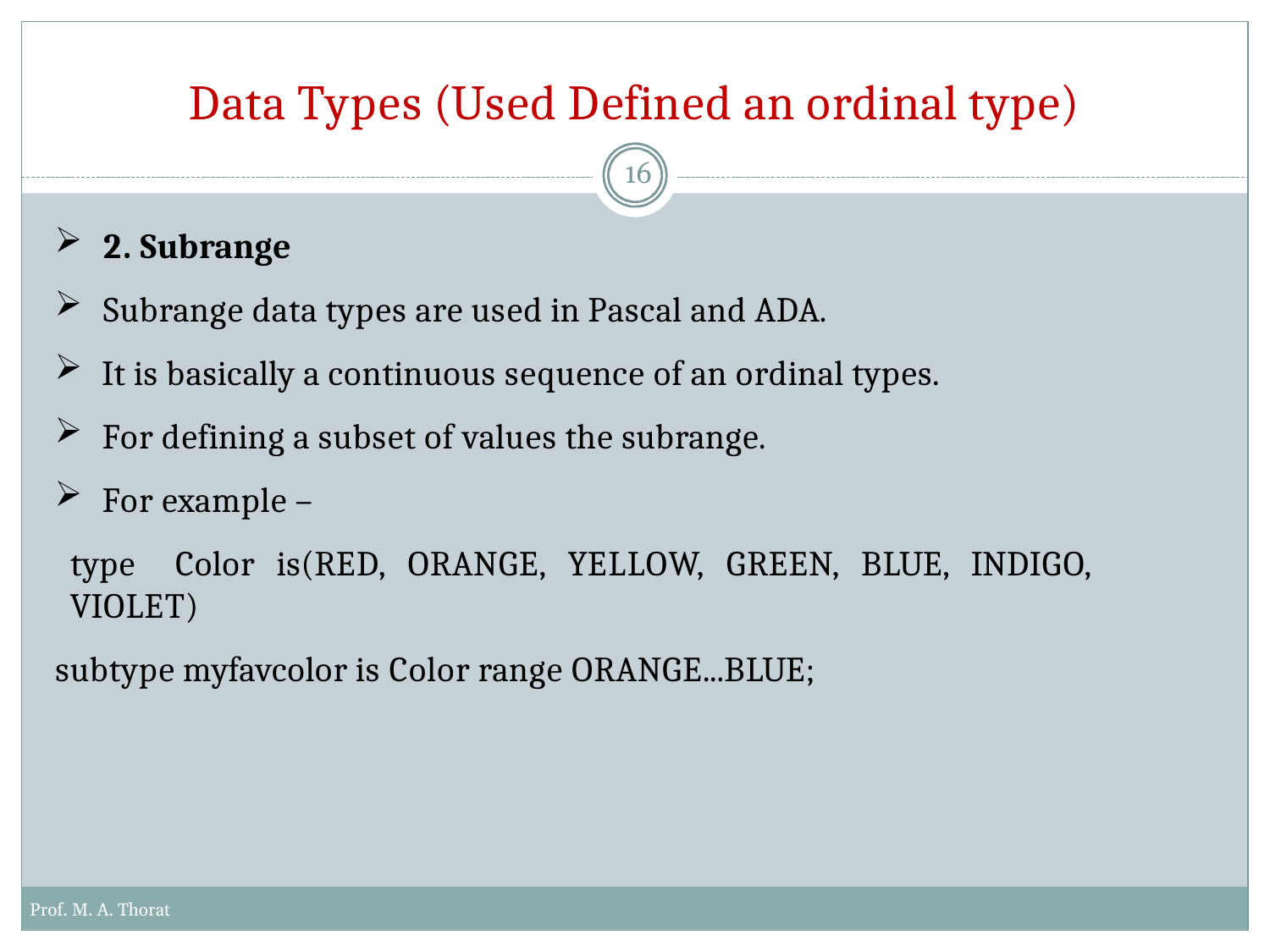

# Data Types (Used Defined an ordinal type)
16

2. Subrange
Subrange data types are used in Pascal and ADA.
It is basically a continuous sequence of an ordinal types.
For defining a subset of values the subrange.
For example –
type	Color	is(RED,	ORANGE,	YELLOW,	GREEN,	BLUE,	INDIGO,	VIOLET)
subtype myfavcolor is Color range ORANGE...BLUE;
Prof. M. A. Thorat